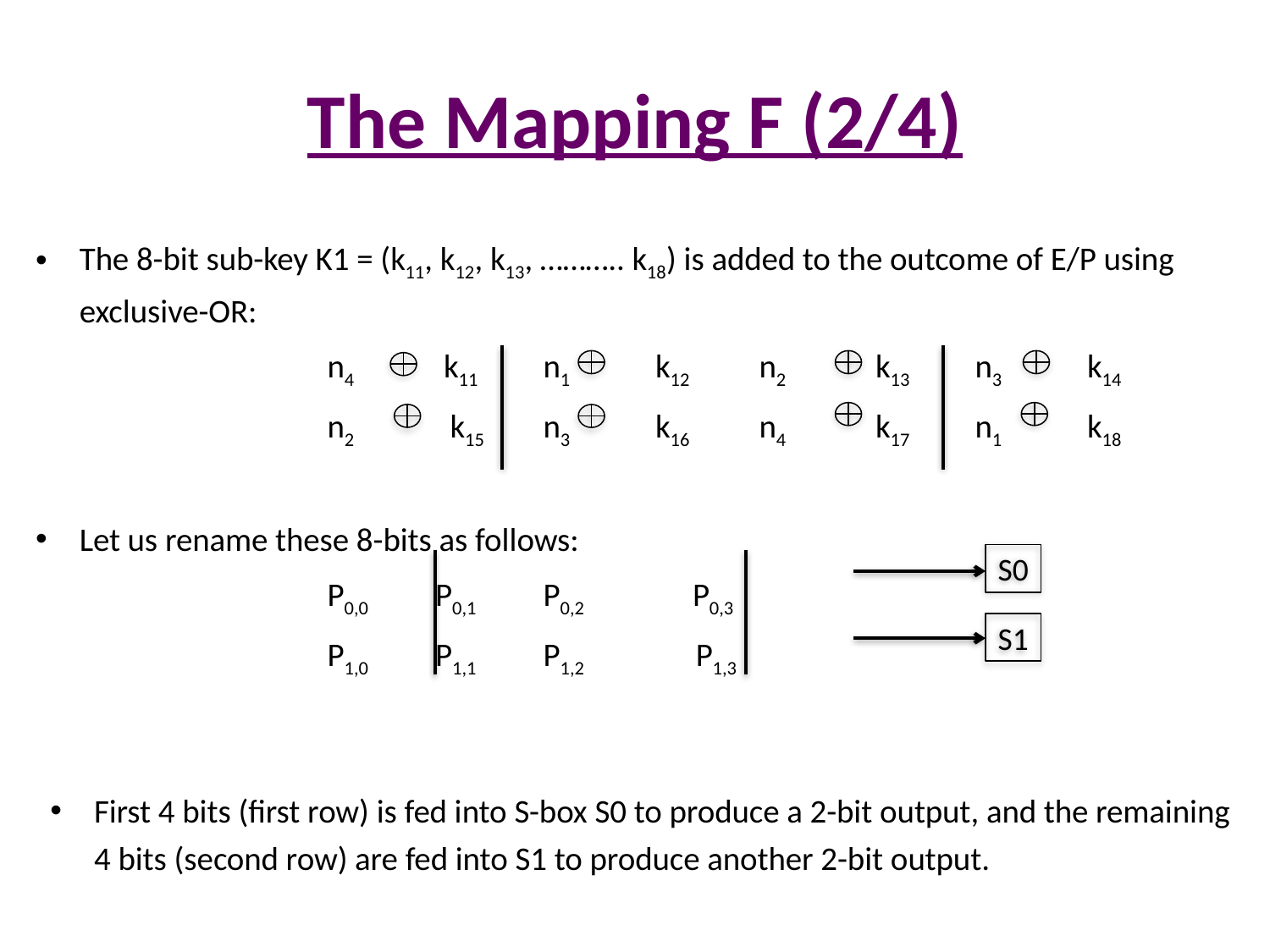

# The Mapping F (2/4)
The 8-bit sub-key K1 = (k11, k12, k13, ……….. k18) is added to the outcome of E/P using exclusive-OR:
n4		  k11			n1	 k12					n2 	  k13		n3	 k14
n2     		  k15			n3 	 k16					n4	  k17		n1	 k18

Let us rename these 8-bits as follows:
P0,0			P0,1					P0,2		      P0,3
P1,0			P1,1					P1,2		      P1,3

First 4 bits (first row) is fed into S-box S0 to produce a 2-bit output, and the remaining 4 bits (second row) are fed into S1 to produce another 2-bit output.

S0
S1